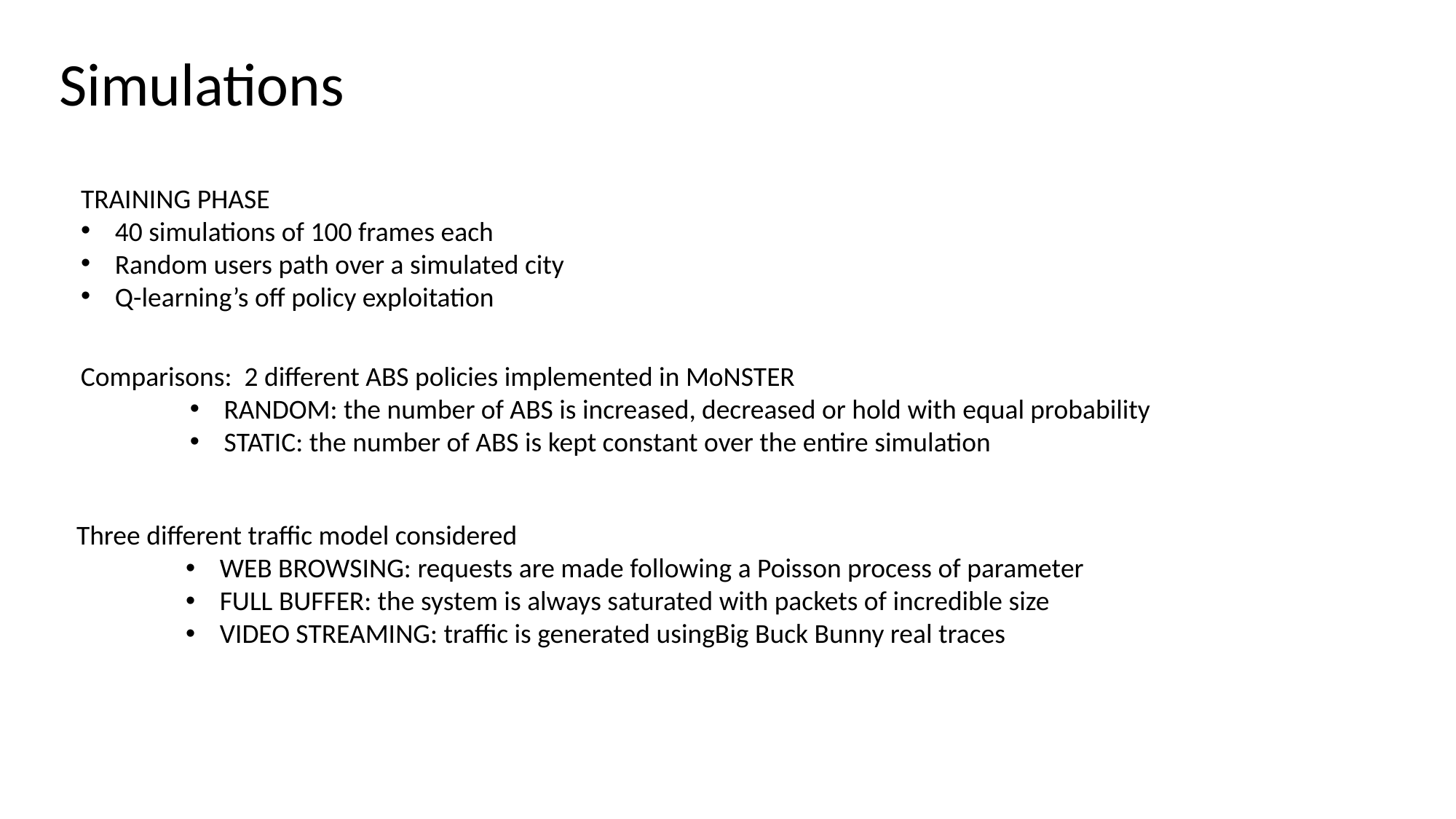

Simulations
TRAINING PHASE
40 simulations of 100 frames each
Random users path over a simulated city
Q-learning’s off policy exploitation

Comparisons:  2 different ABS policies implemented in MoNSTER
RANDOM: the number of ABS is increased, decreased or hold with equal probability
STATIC: the number of ABS is kept constant over the entire simulation

Three different traffic model considered
WEB BROWSING: requests are made following a Poisson process of parameter
FULL BUFFER: the system is always saturated with packets of incredible size
VIDEO STREAMING: traffic is generated usingBig Buck Bunny real traces